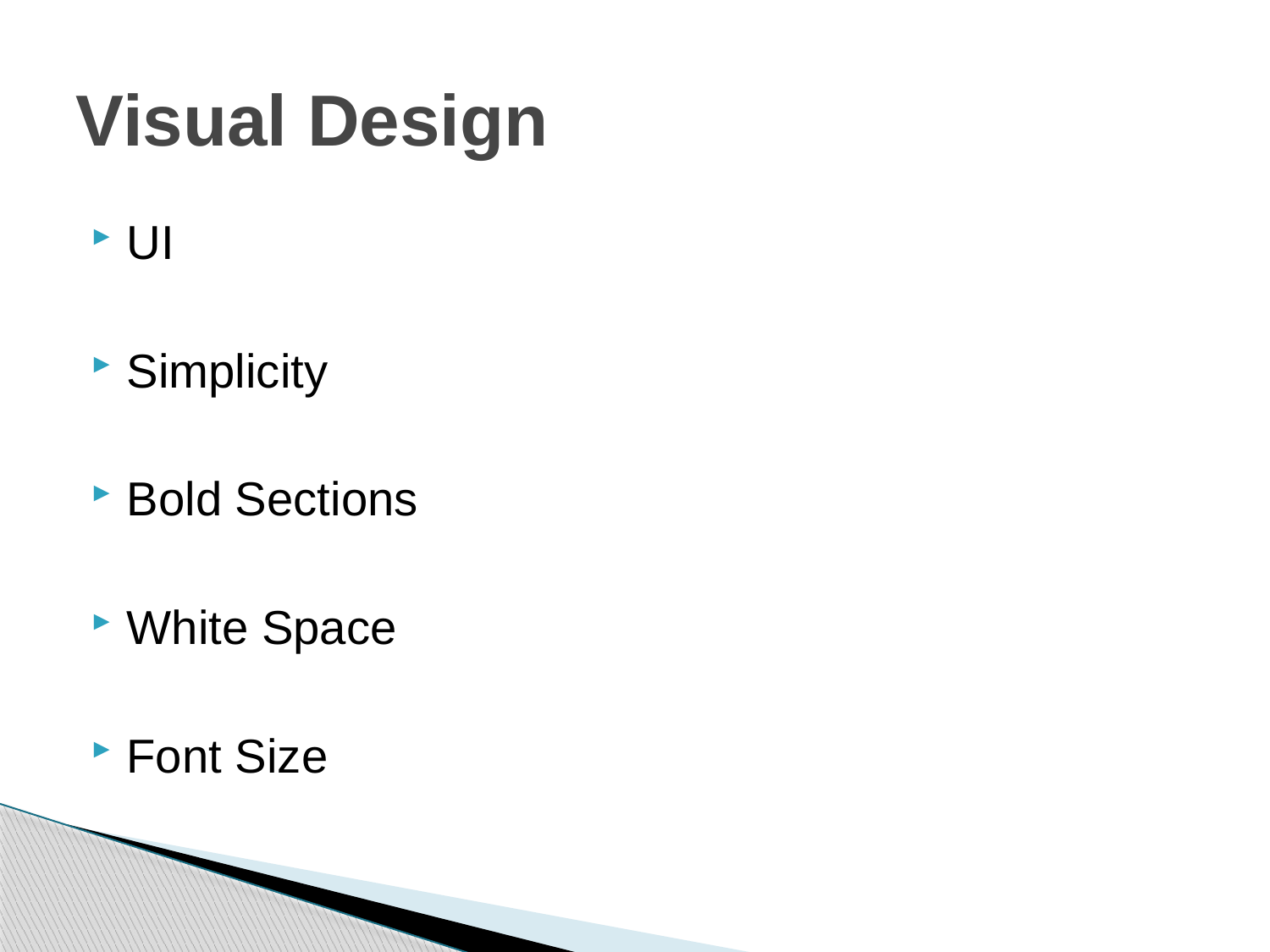

# Visual Design
UI

Simplicity

Bold Sections

White Space

Font Size